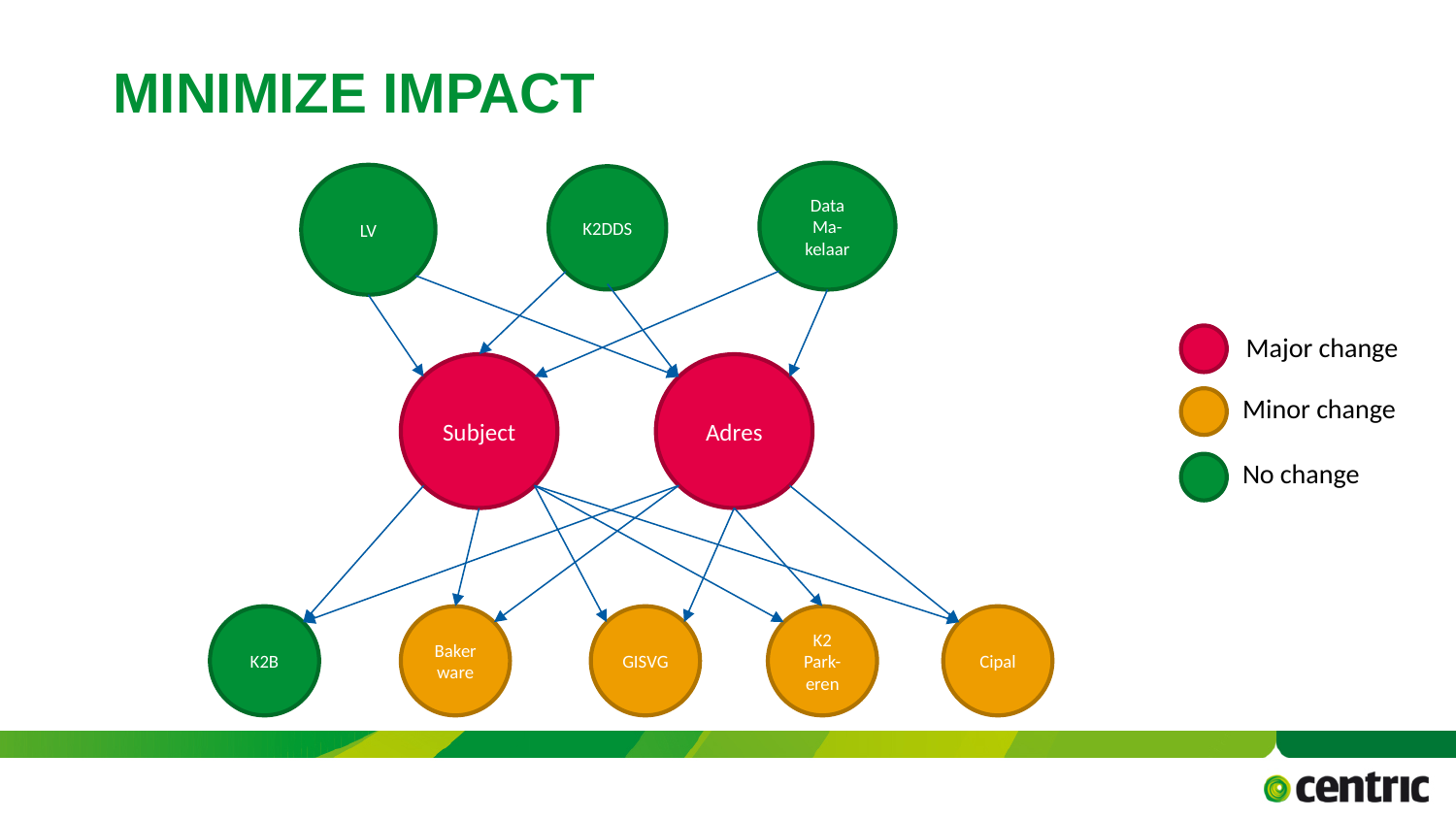

April 4, 2017
# Minimize impact
Data Ma-kelaar
LV
K2DDS

Major change

Subject
Adres
Minor change

No change

K2B
Baker ware
GISVG
K2 Park-eren
Cipal